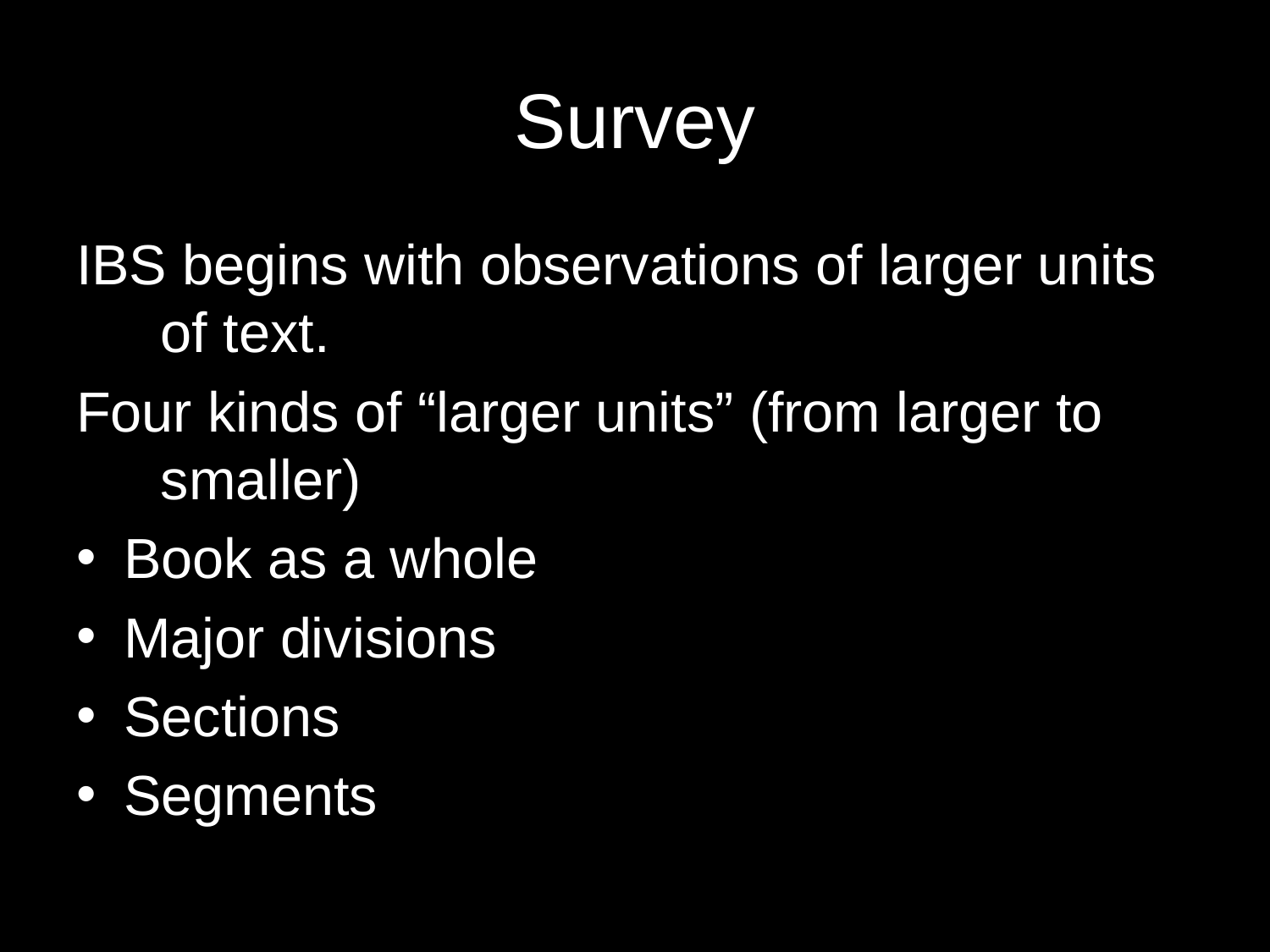

# Survey
IBS begins with observations of larger units of text.
Four kinds of “larger units” (from larger to smaller)
Book as a whole
Major divisions
Sections
Segments